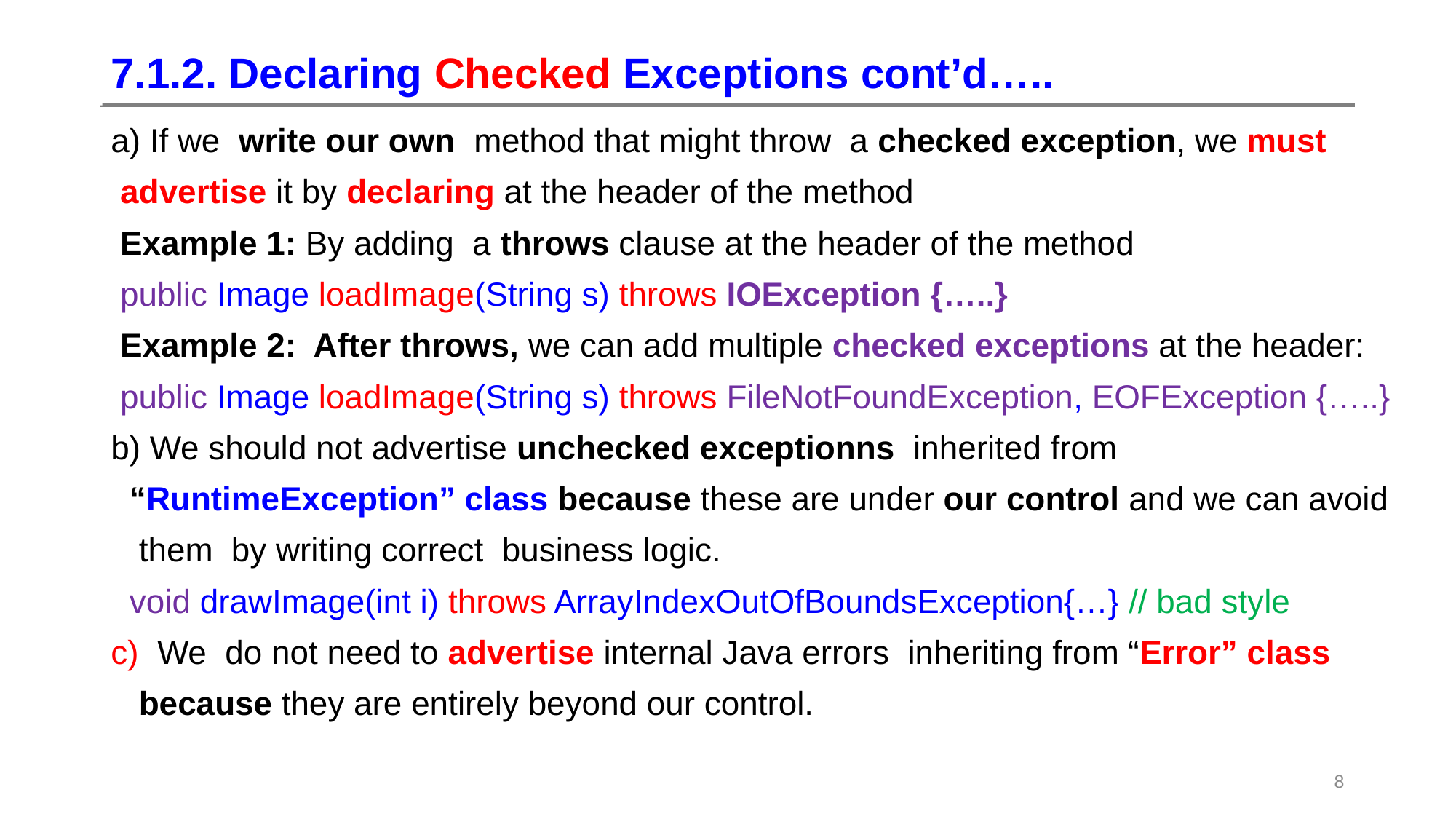

# 7.1.2. Declaring Checked Exceptions cont’d…..
a) If we  write our own  method that might throw  a checked exception, we must
 advertise it by declaring at the header of the method
 Example 1: By adding  a throws clause at the header of the method
 public Image loadImage(String s) throws IOException {…..}
 Example 2:  After throws, we can add multiple checked exceptions at the header:
 public Image loadImage(String s) throws FileNotFoundException, EOFException {…..}
b) We should not advertise unchecked exceptionns  inherited from
  “RuntimeException” class because these are under our control and we can avoid
   them  by writing correct  business logic.
  void drawImage(int i) throws ArrayIndexOutOfBoundsException{…} // bad style
c)  We  do not need to advertise internal Java errors  inheriting from “Error” class
   because they are entirely beyond our control.

8